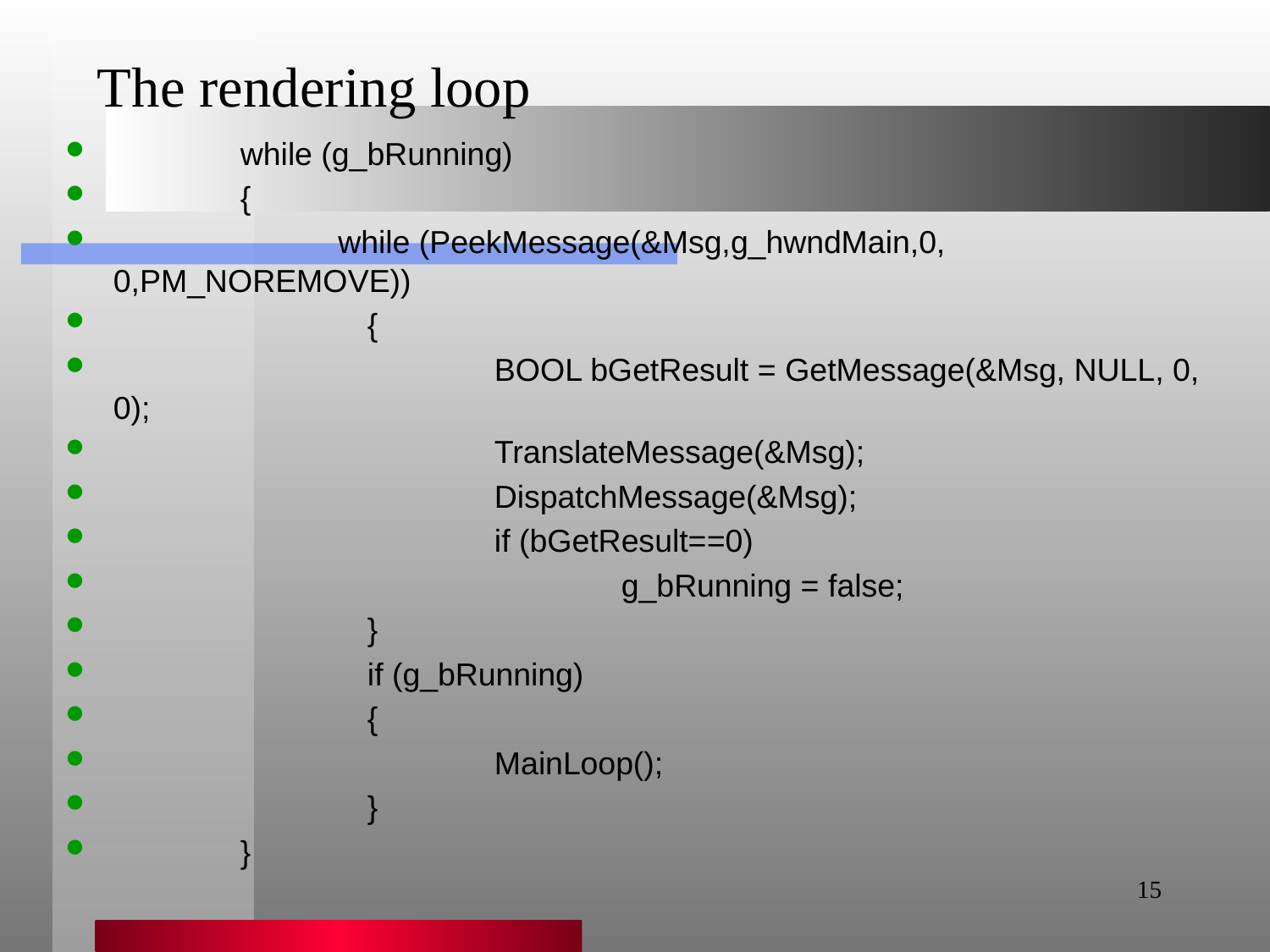

# The rendering loop
	while (g_bRunning)
	{
	           while (PeekMessage(&Msg,g_hwndMain,0, 0,PM_NOREMOVE))
		{
			BOOL bGetResult = GetMessage(&Msg, NULL, 0, 0);
			TranslateMessage(&Msg);
			DispatchMessage(&Msg);
			if (bGetResult==0)
				g_bRunning = false;
		}
		if (g_bRunning)
		{
			MainLoop();
		}
	}
15